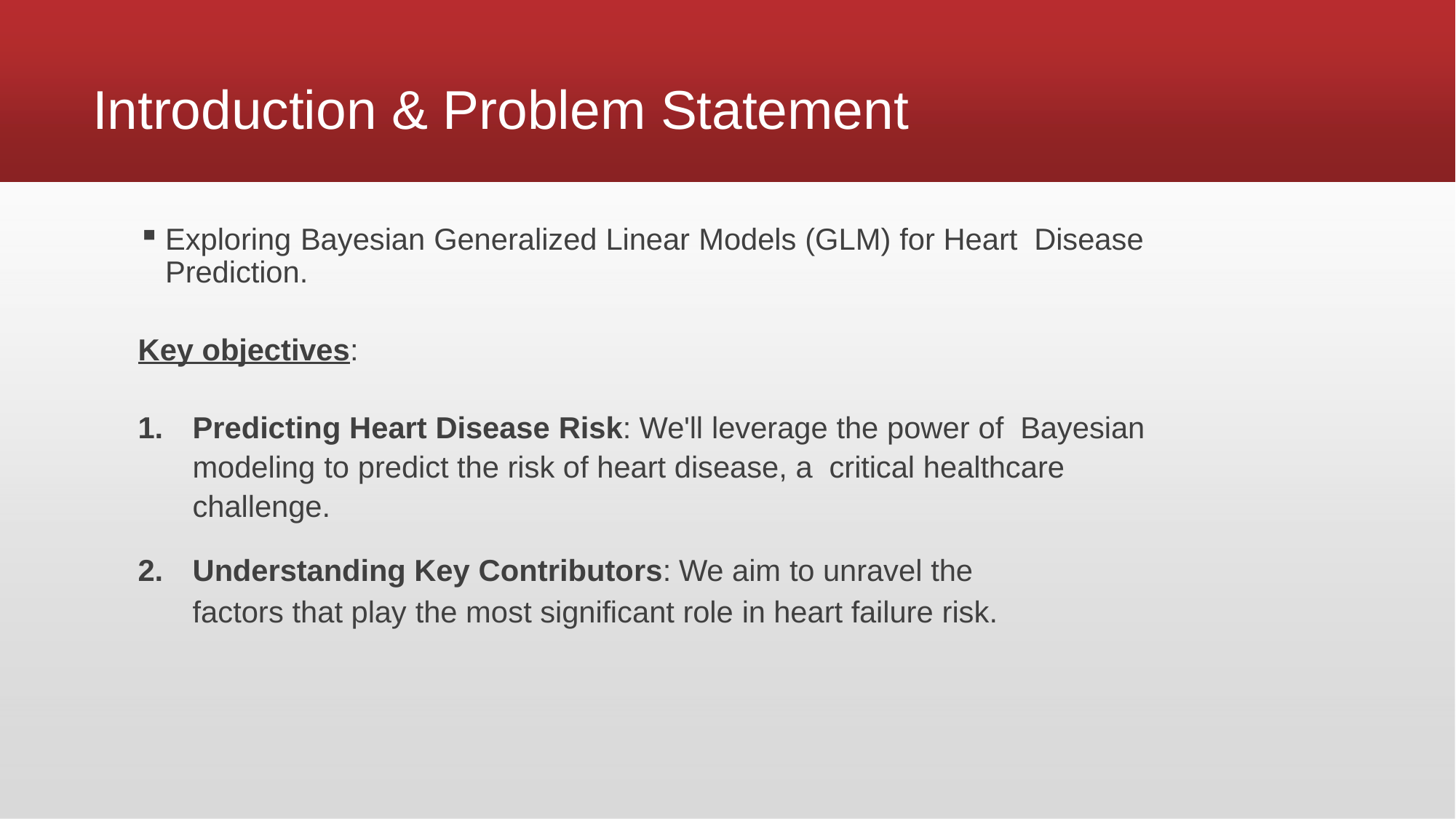

# Introduction & Problem Statement
Exploring Bayesian Generalized Linear Models (GLM) for Heart  Disease Prediction.

Key objectives:

Predicting Heart Disease Risk: We'll leverage the power of  Bayesian modeling to predict the risk of heart disease, a  critical healthcare challenge.
Understanding Key Contributors: We aim to unravel the
factors that play the most significant role in heart failure risk.